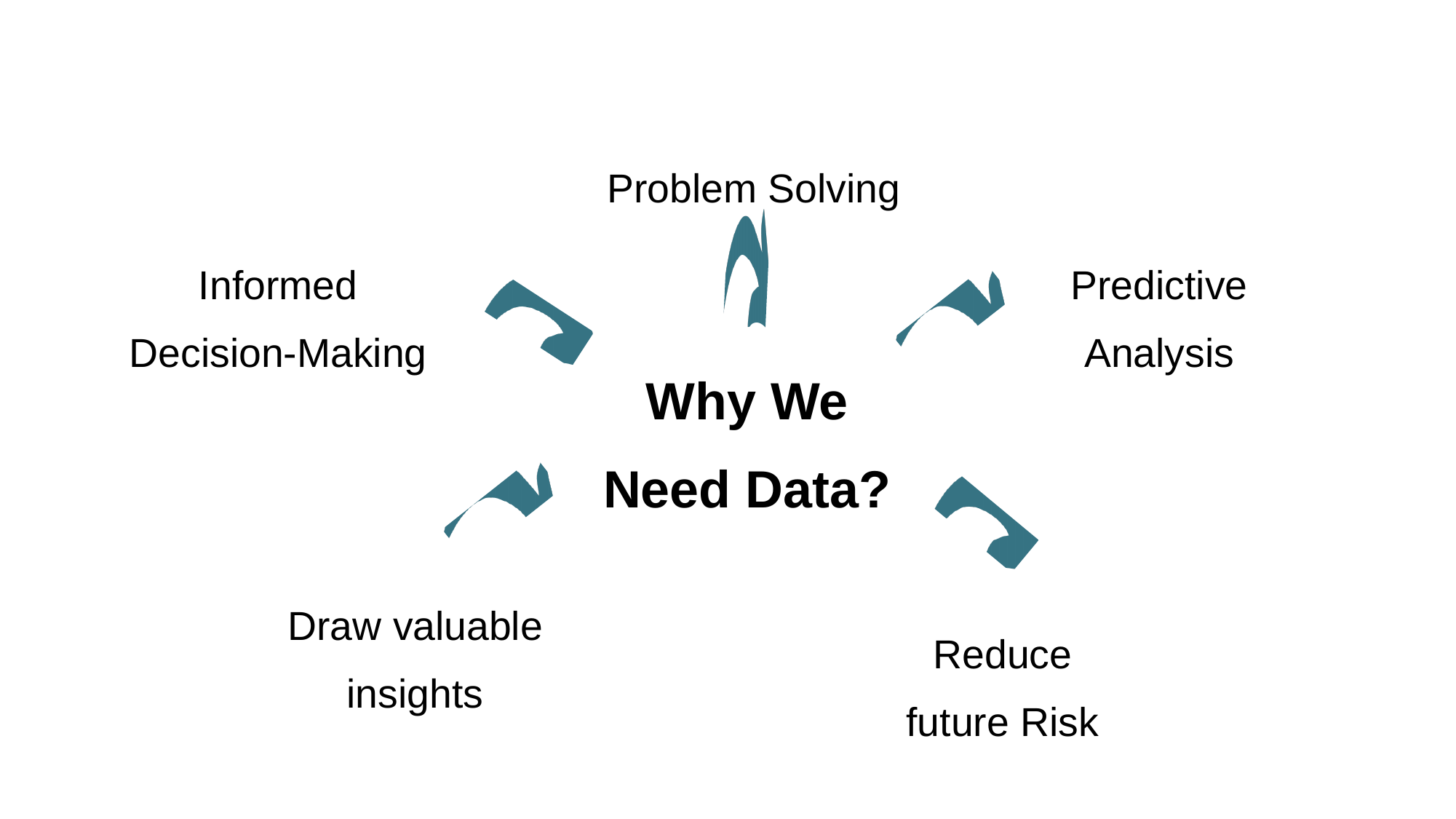

Problem Solving
Informed Decision-Making
Predictive Analysis

Why We Need Data?

Draw valuable insights
Reduce future Risk